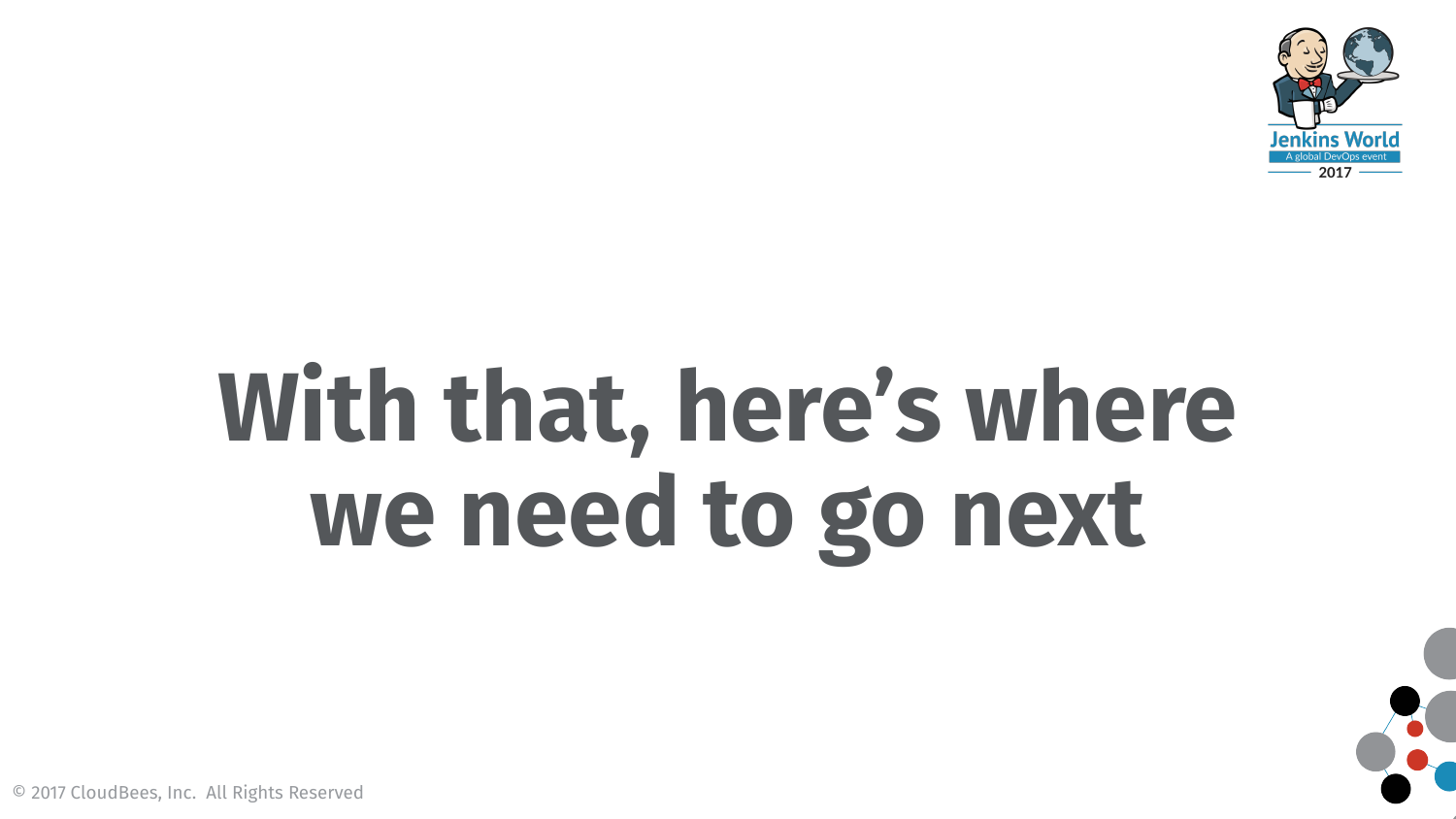

With that, here’s where
we need to go next
© 2017 CloudBees, Inc.  All Rights Reserved